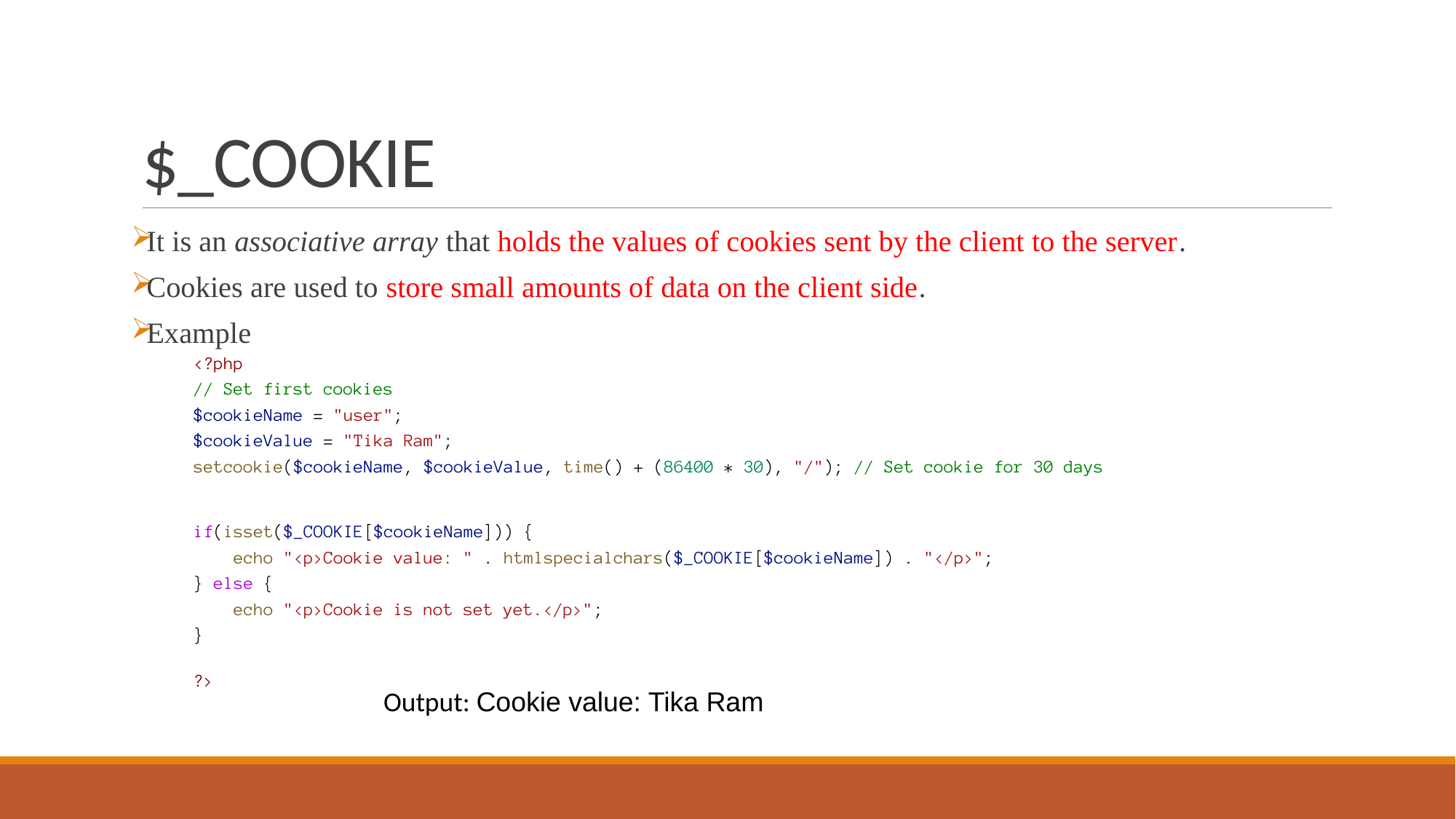

# $_COOKIE
It is an associative array that holds the values of cookies sent by the client to the server.
Cookies are used to store small amounts of data on the client side.
Example
    <?php
    // Set first cookies
    $cookieName = "user";
    $cookieValue = "Tika Ram";
    setcookie($cookieName, $cookieValue, time() + (86400 * 30), "/"); // Set cookie for 30 days
    if(isset($_COOKIE[$cookieName])) {
        echo "<p>Cookie value: " . htmlspecialchars($_COOKIE[$cookieName]) . "</p>";
    } else {
        echo "<p>Cookie is not set yet.</p>";
    }
    ?>
Output: Cookie value: Tika Ram